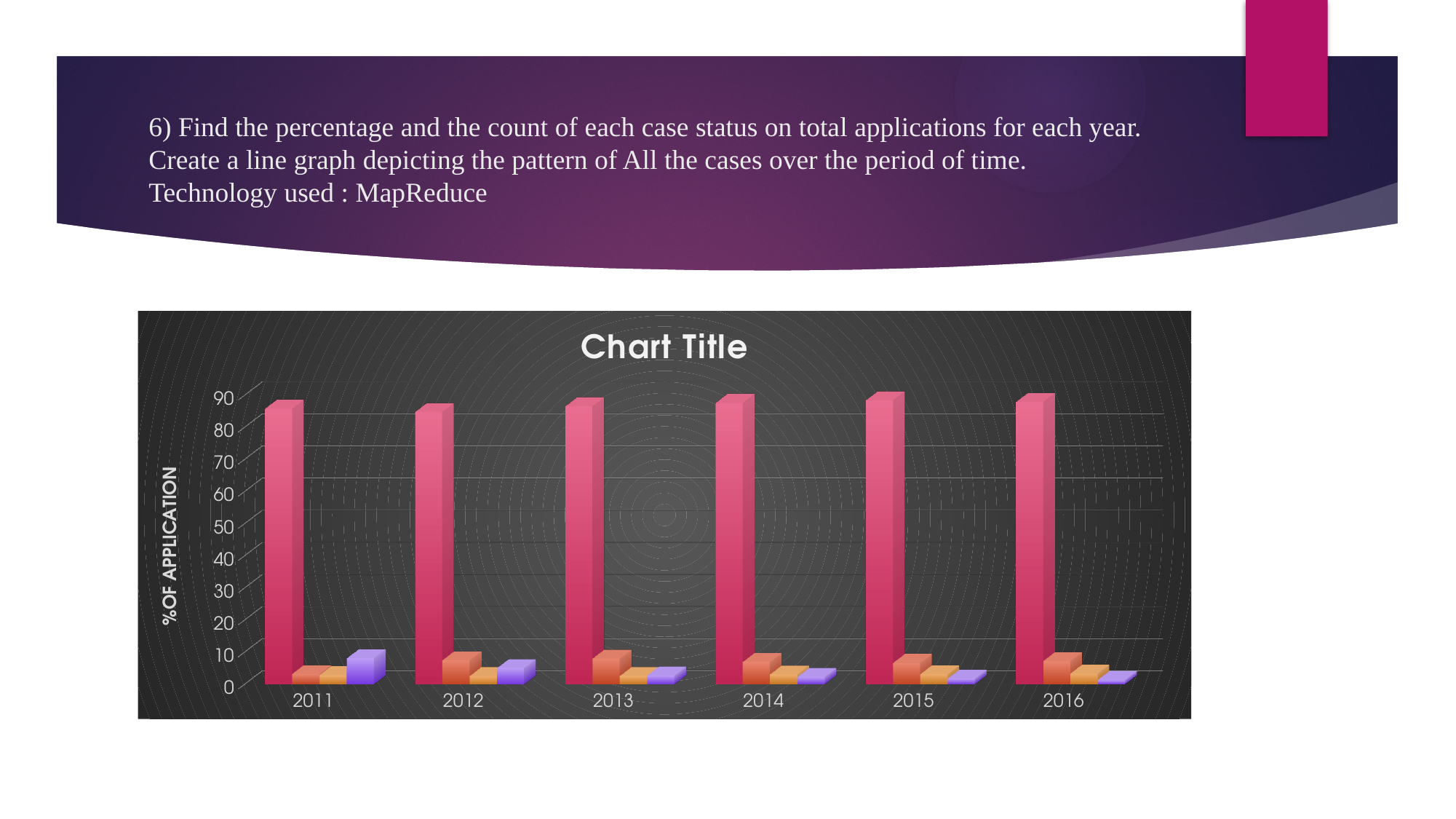

# 6) Find the percentage and the count of each case status on total applications for each year. Create a line graph depicting the pattern of All the cases over the period of time. Technology used : MapReduce

[unsupported chart]